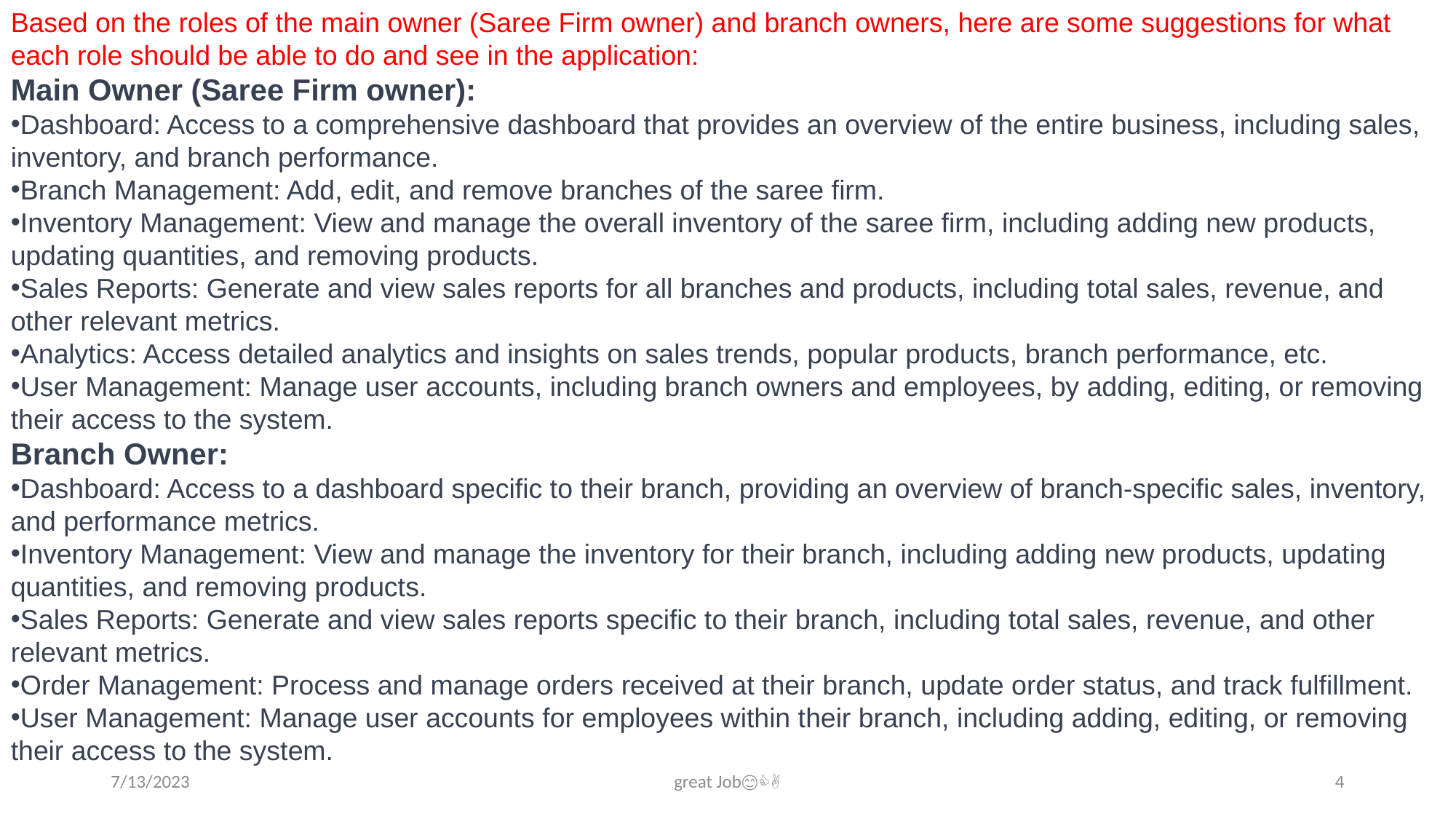

Based on the roles of the main owner (Saree Firm owner) and branch owners, here are some suggestions for what each role should be able to do and see in the application:
Main Owner (Saree Firm owner):
Dashboard: Access to a comprehensive dashboard that provides an overview of the entire business, including sales, inventory, and branch performance.
Branch Management: Add, edit, and remove branches of the saree firm.
Inventory Management: View and manage the overall inventory of the saree firm, including adding new products, updating quantities, and removing products.
Sales Reports: Generate and view sales reports for all branches and products, including total sales, revenue, and other relevant metrics.
Analytics: Access detailed analytics and insights on sales trends, popular products, branch performance, etc.
User Management: Manage user accounts, including branch owners and employees, by adding, editing, or removing their access to the system.
Branch Owner:
Dashboard: Access to a dashboard specific to their branch, providing an overview of branch-specific sales, inventory, and performance metrics.
Inventory Management: View and manage the inventory for their branch, including adding new products, updating quantities, and removing products.
Sales Reports: Generate and view sales reports specific to their branch, including total sales, revenue, and other relevant metrics.
Order Management: Process and manage orders received at their branch, update order status, and track fulfillment.
User Management: Manage user accounts for employees within their branch, including adding, editing, or removing their access to the system.

7/13/2023
great Job😊👍✌️
4